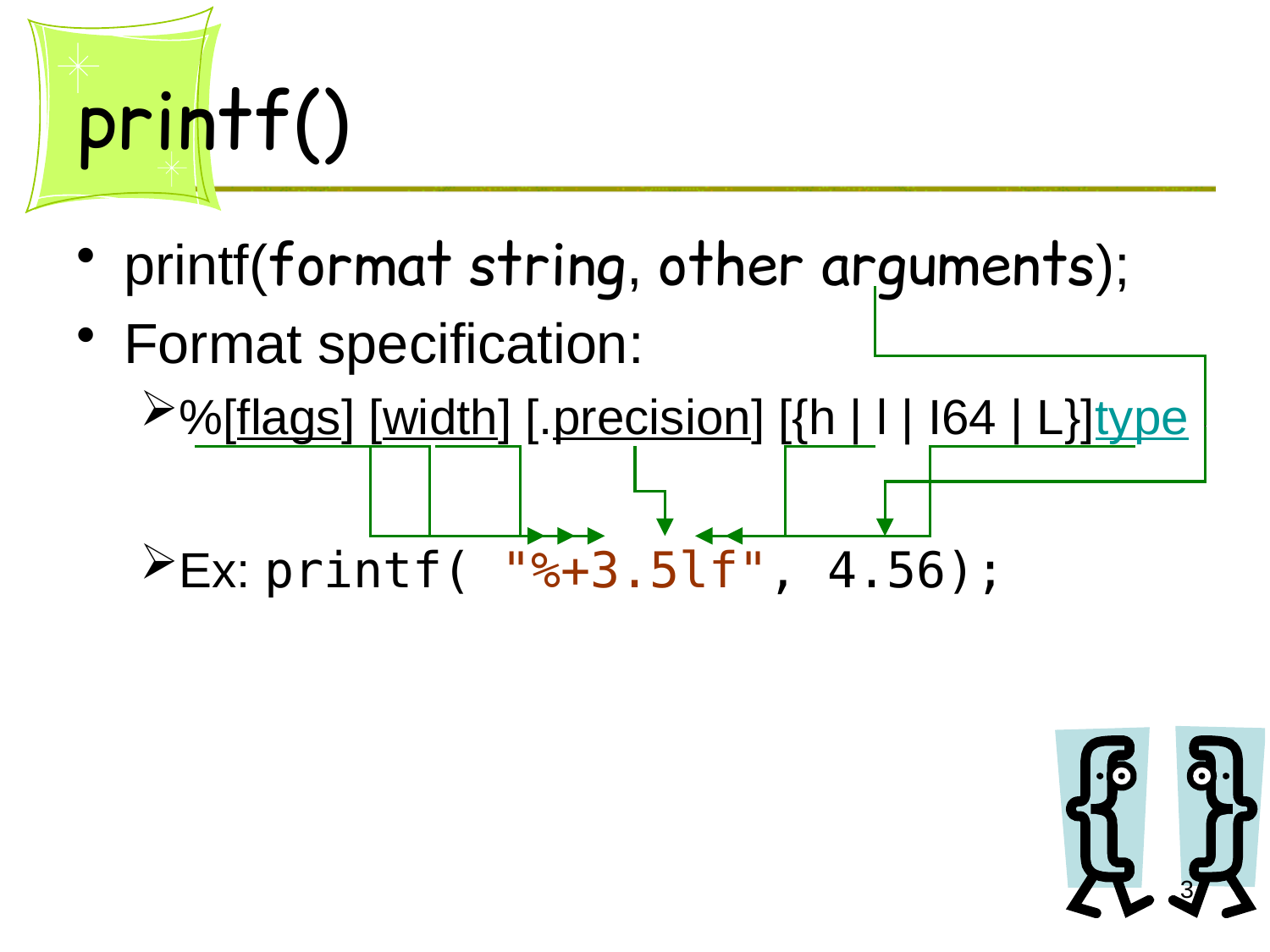

# printf()
printf(format string, other arguments);
Format specification:
%[flags] [width] [.precision] [{h | l | I64 | L}]type

Ex: printf( "%+3.5lf", 4.56);

3